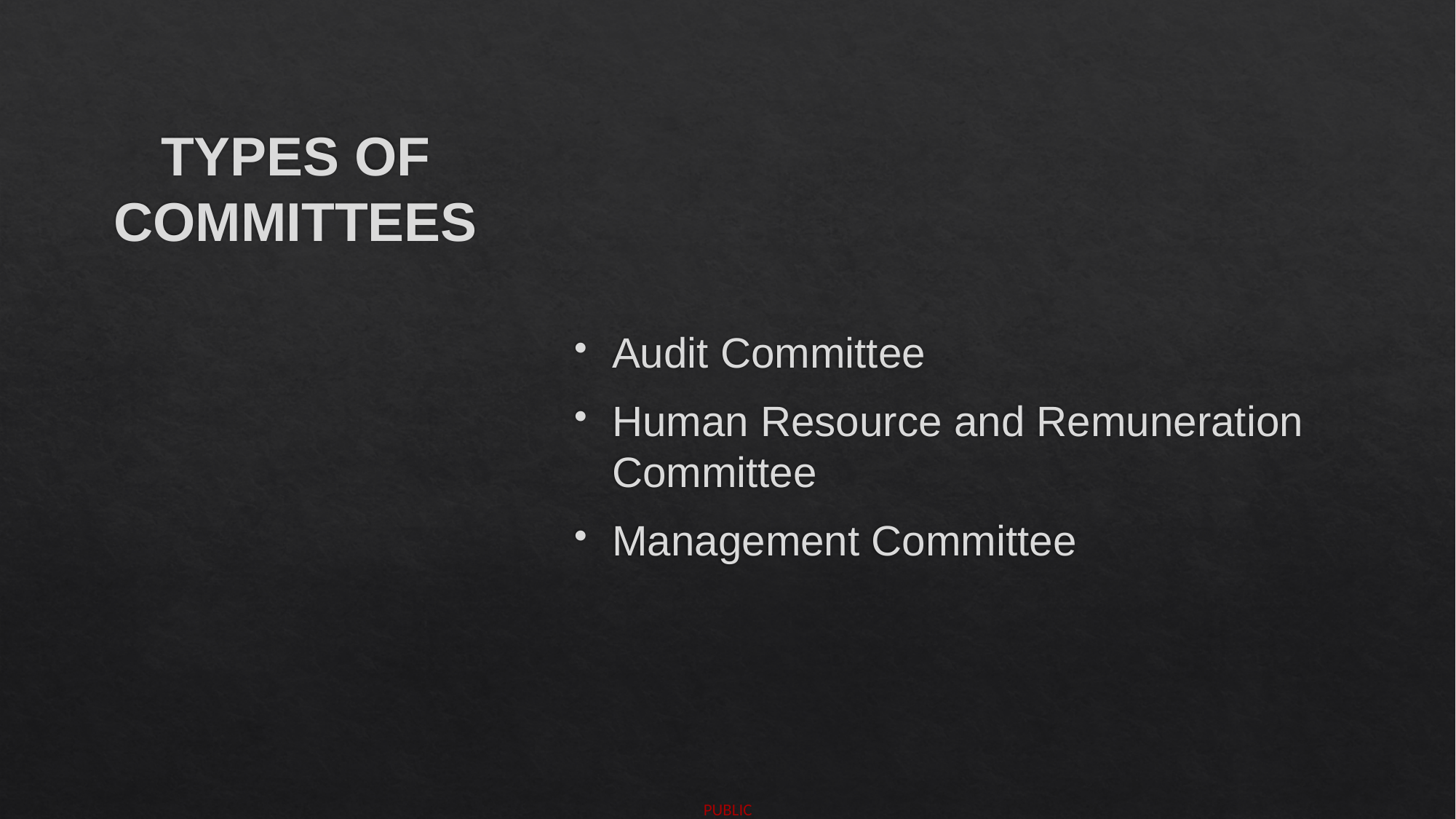

# TYPES OF COMMITTEES
Audit Committee
Human Resource and Remuneration Committee
Management Committee